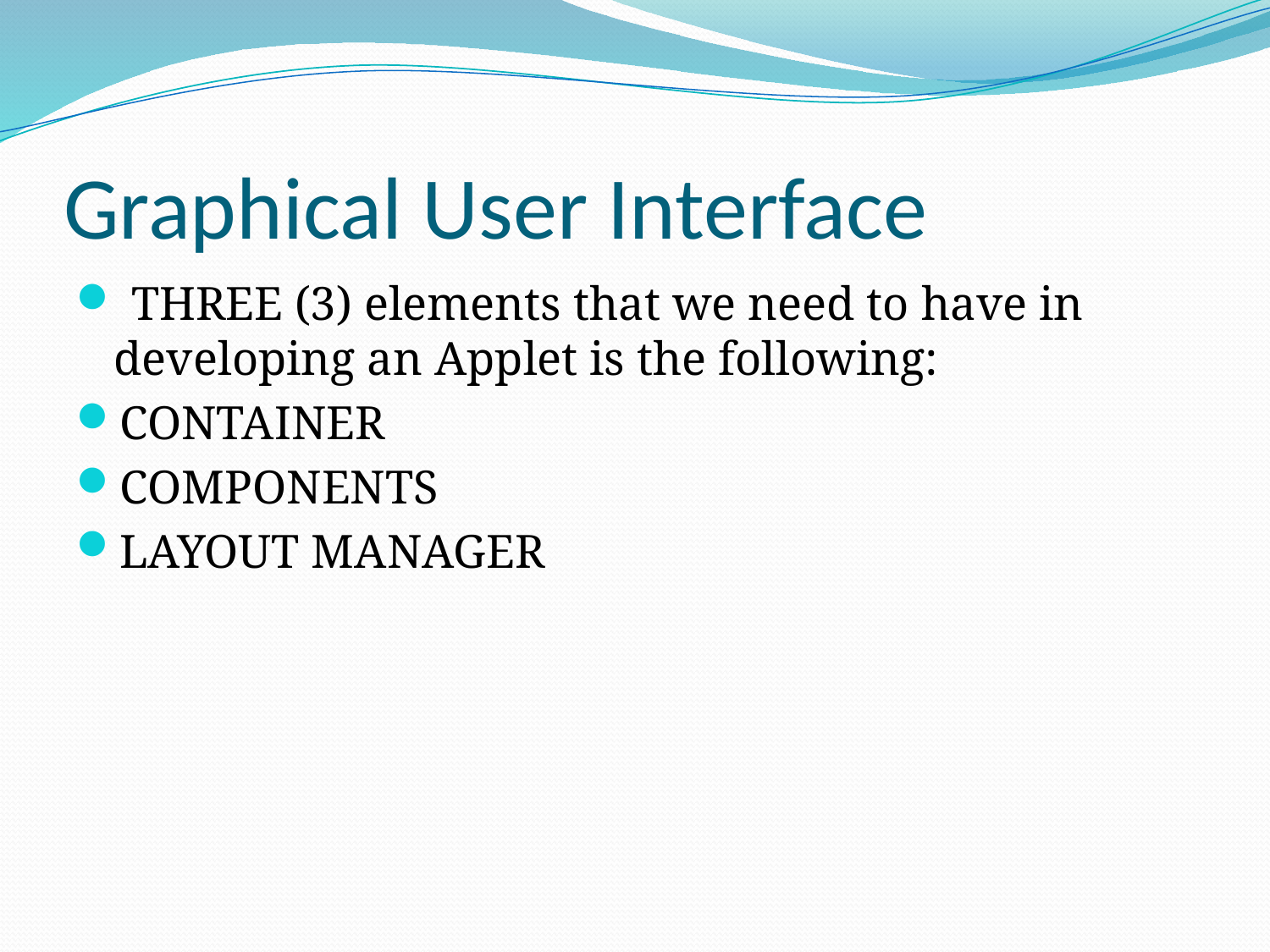

# Graphical User Interface
 THREE (3) elements that we need to have in developing an Applet is the following:
CONTAINER
COMPONENTS
LAYOUT MANAGER